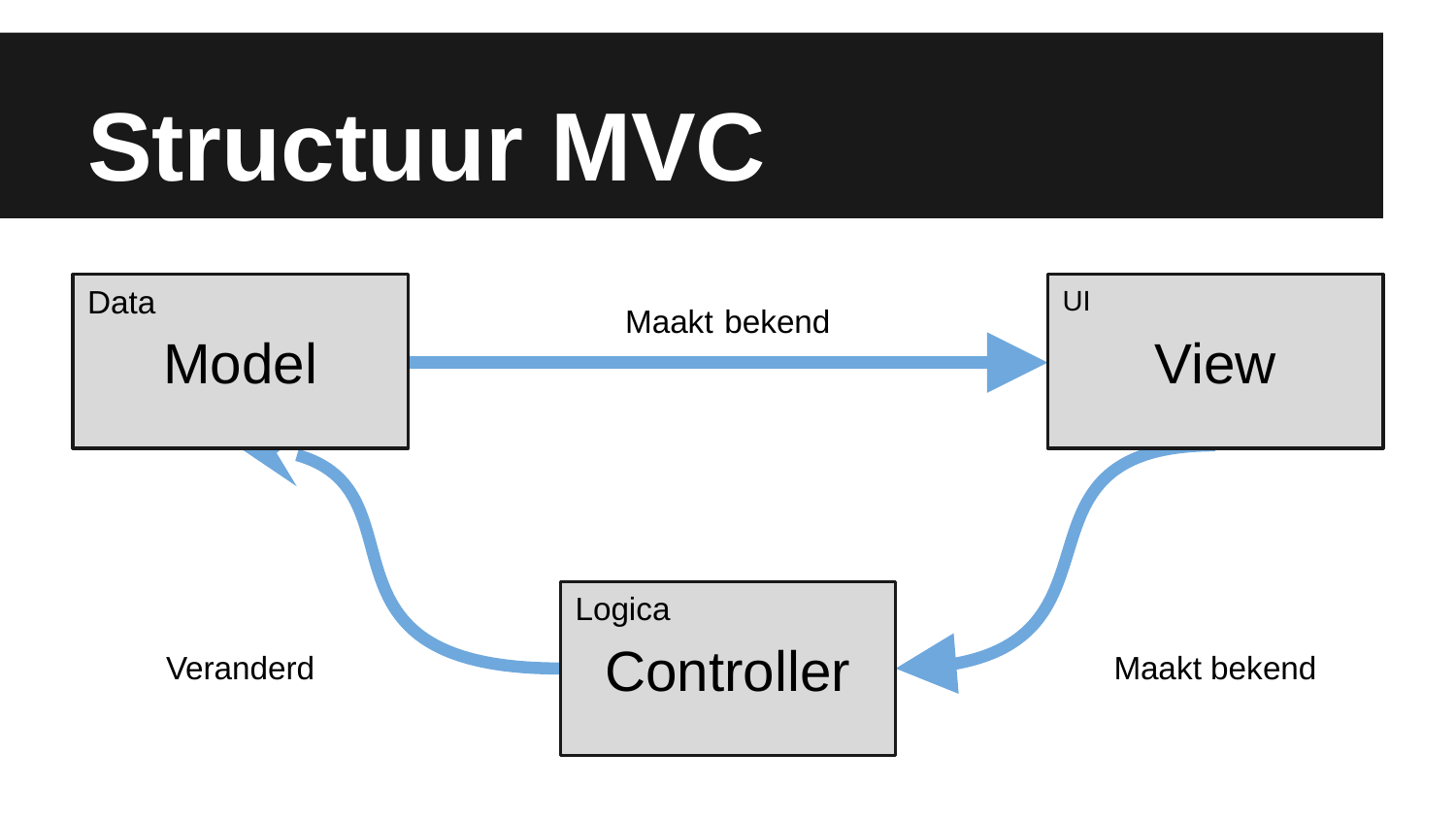

# Structuur MVC
Model
Data
View
UI
Maakt bekend
Controller
Logica
Veranderd
Maakt bekend